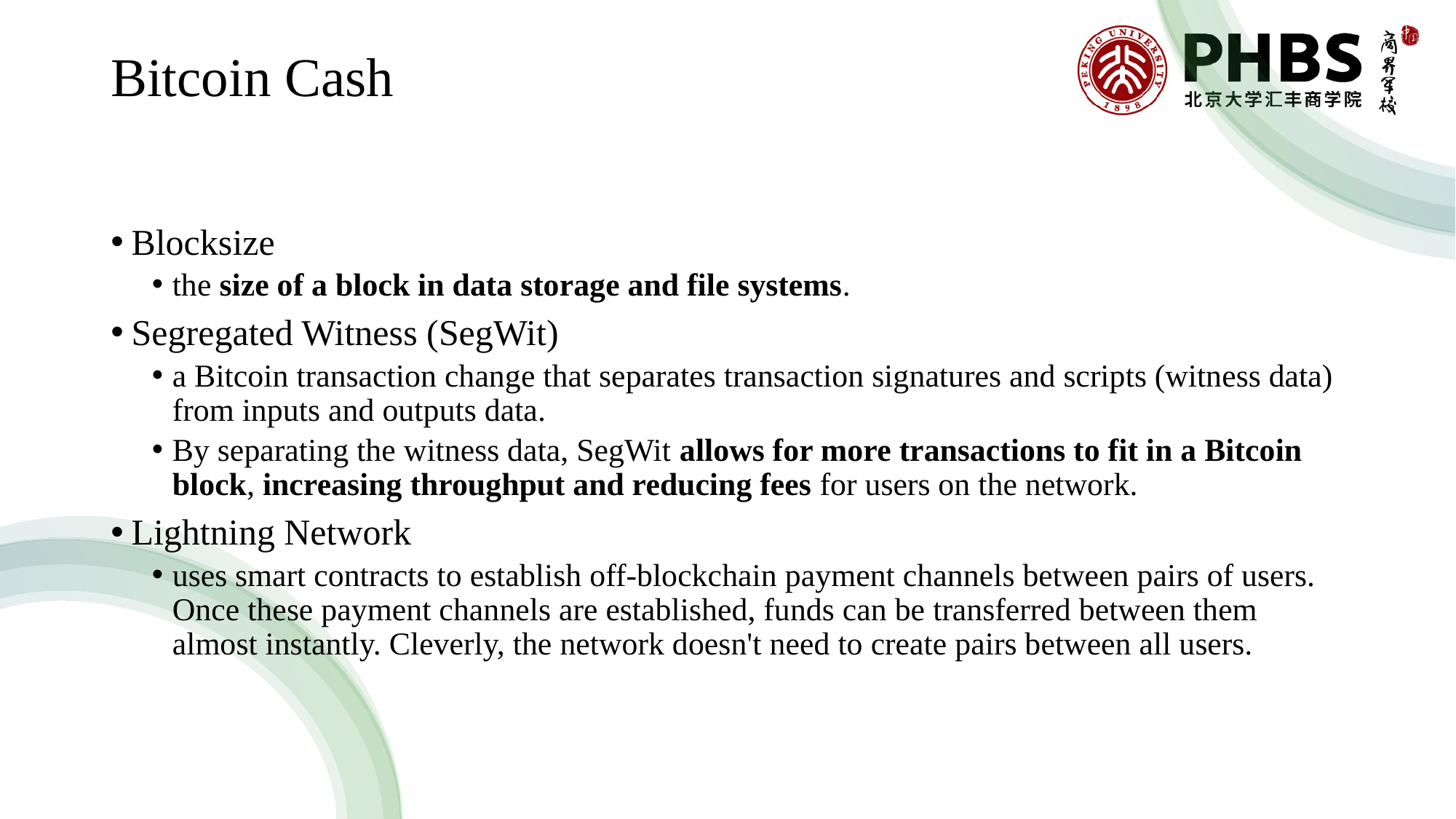

# Bitcoin Cash
Blocksize
the size of a block in data storage and file systems.
Segregated Witness (SegWit)
a Bitcoin transaction change that separates transaction signatures and scripts (witness data) from inputs and outputs data.
By separating the witness data, SegWit allows for more transactions to fit in a Bitcoin block, increasing throughput and reducing fees for users on the network.
Lightning Network
uses smart contracts to establish off-blockchain payment channels between pairs of users. Once these payment channels are established, funds can be transferred between them almost instantly. Cleverly, the network doesn't need to create pairs between all users.